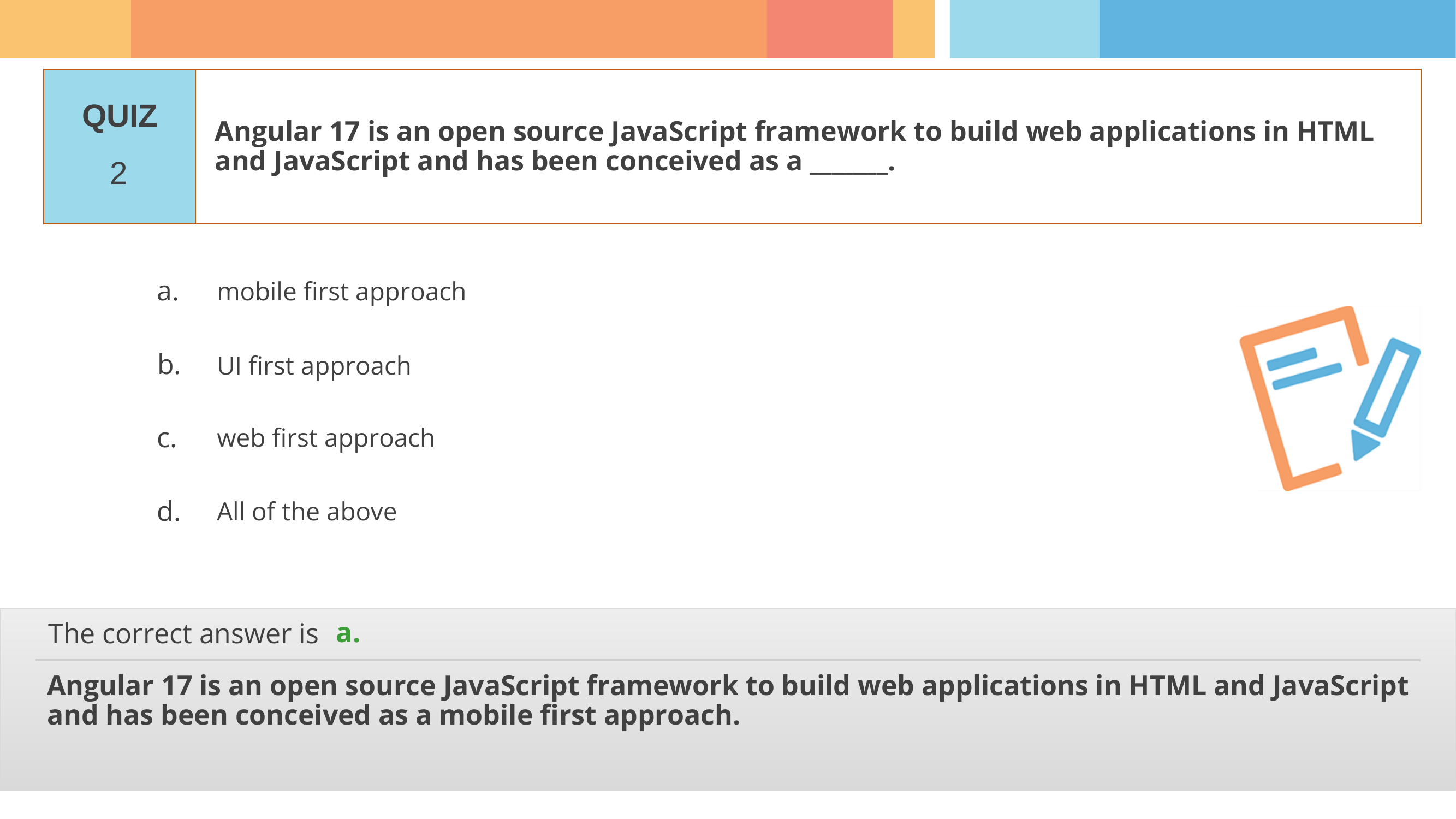

Angular 17 is an open source JavaScript framework to build web applications in HTML and JavaScript and has been conceived as a _______.
2
mobile first approach
UI first approach
web first approach
All of the above
a.
Angular 17 is an open source JavaScript framework to build web applications in HTML and JavaScript and has been conceived as a mobile first approach.